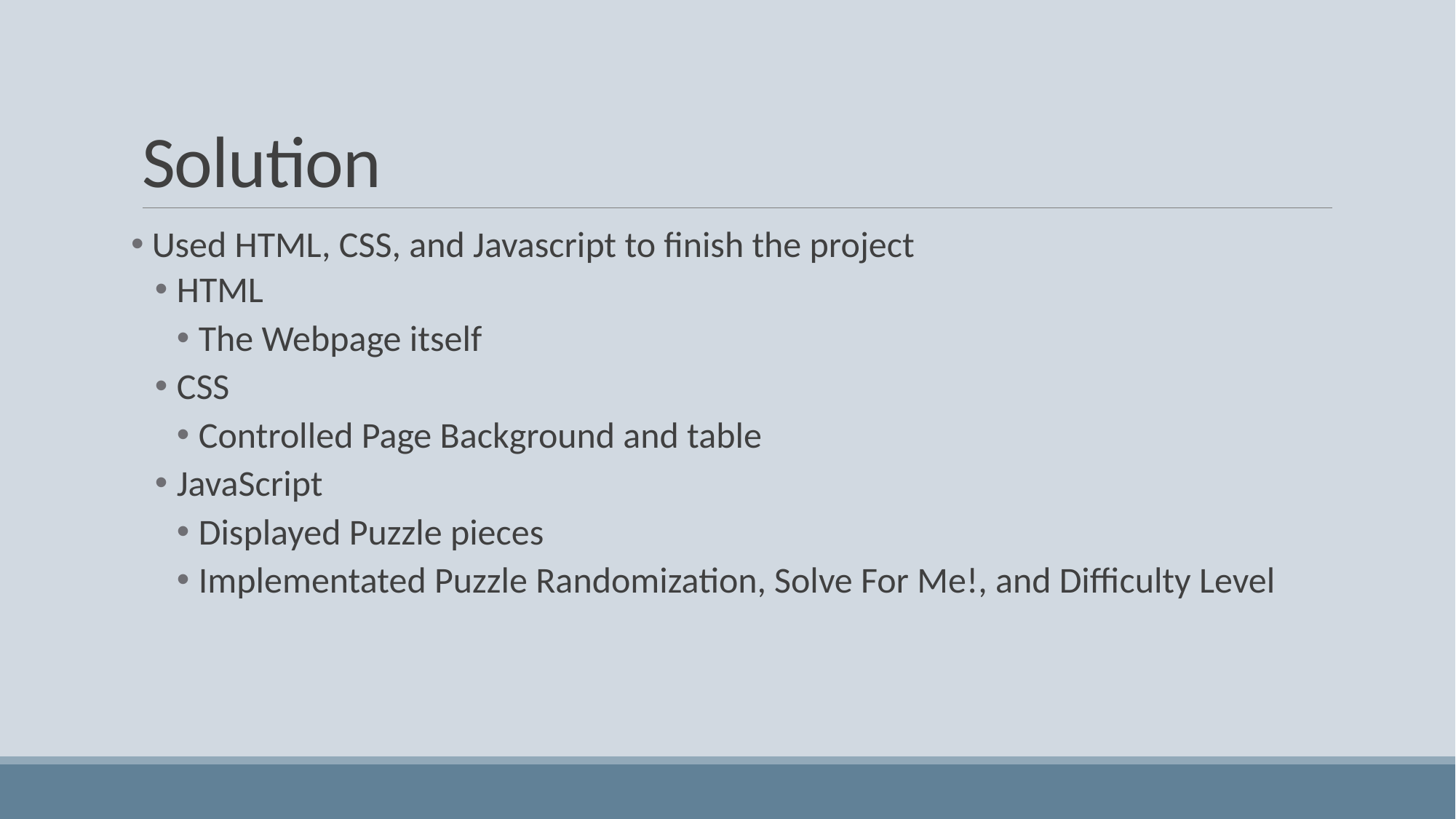

# Solution
 Used HTML, CSS, and Javascript to finish the project
HTML
The Webpage itself
CSS
Controlled Page Background and table
JavaScript
Displayed Puzzle pieces
Implementated Puzzle Randomization, Solve For Me!, and Difficulty Level